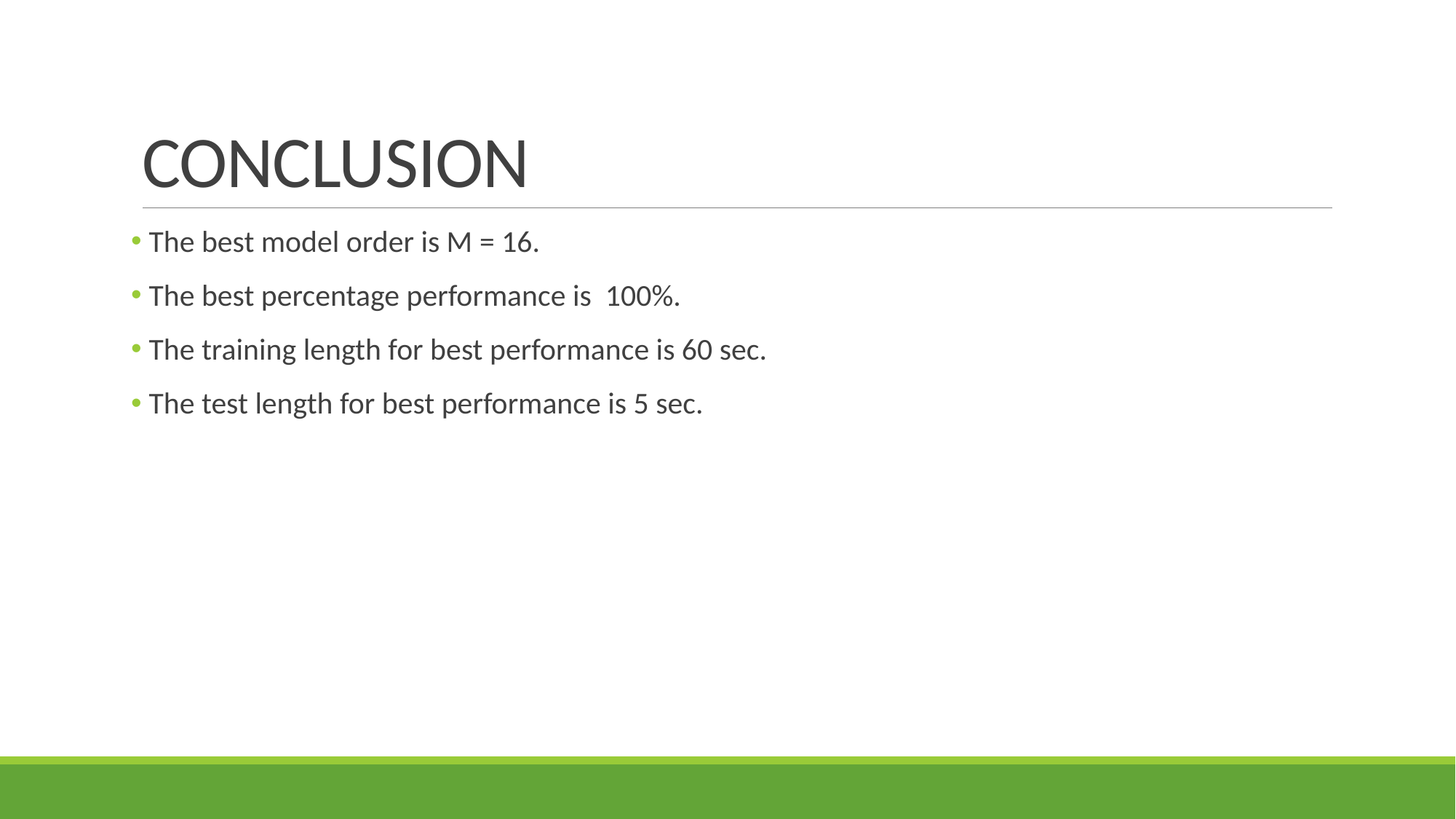

# CONCLUSION
 The best model order is M = 16.
 The best percentage performance is  100%.
 The training length for best performance is 60 sec.
 The test length for best performance is 5 sec.